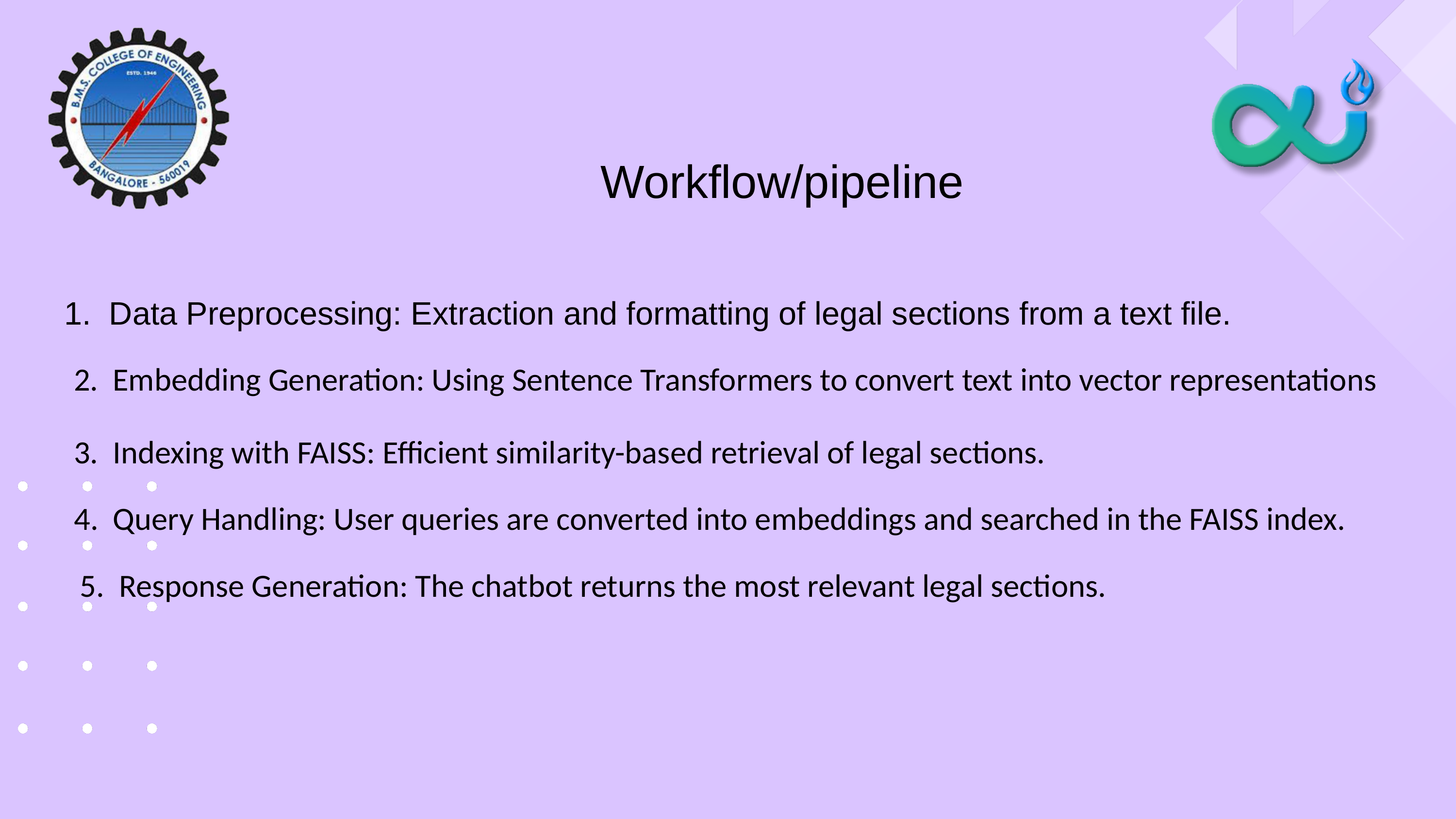

Workflow/pipeline
1.  Data Preprocessing: Extraction and formatting of legal sections from a text file.
2.  Embedding Generation: Using Sentence Transformers to convert text into vector representations

3.  Indexing with FAISS: Efficient similarity-based retrieval of legal sections.

4.  Query Handling: User queries are converted into embeddings and searched in the FAISS index.
5.  Response Generation: The chatbot returns the most relevant legal sections.